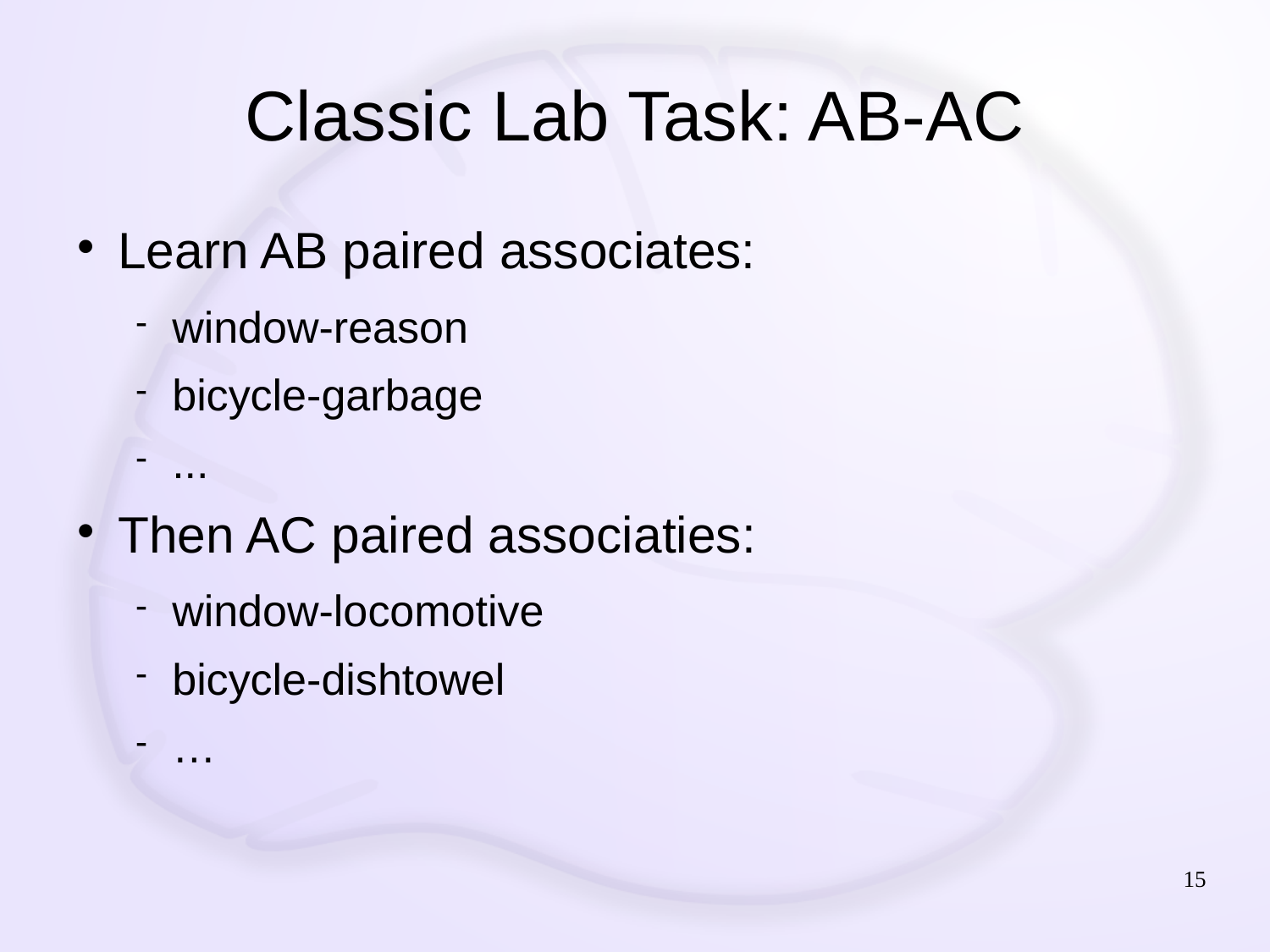

# Classic Lab Task: AB-AC
Learn AB paired associates:
window-reason
bicycle-garbage
...
Then AC paired associaties:
window-locomotive
bicycle-dishtowel
…
15